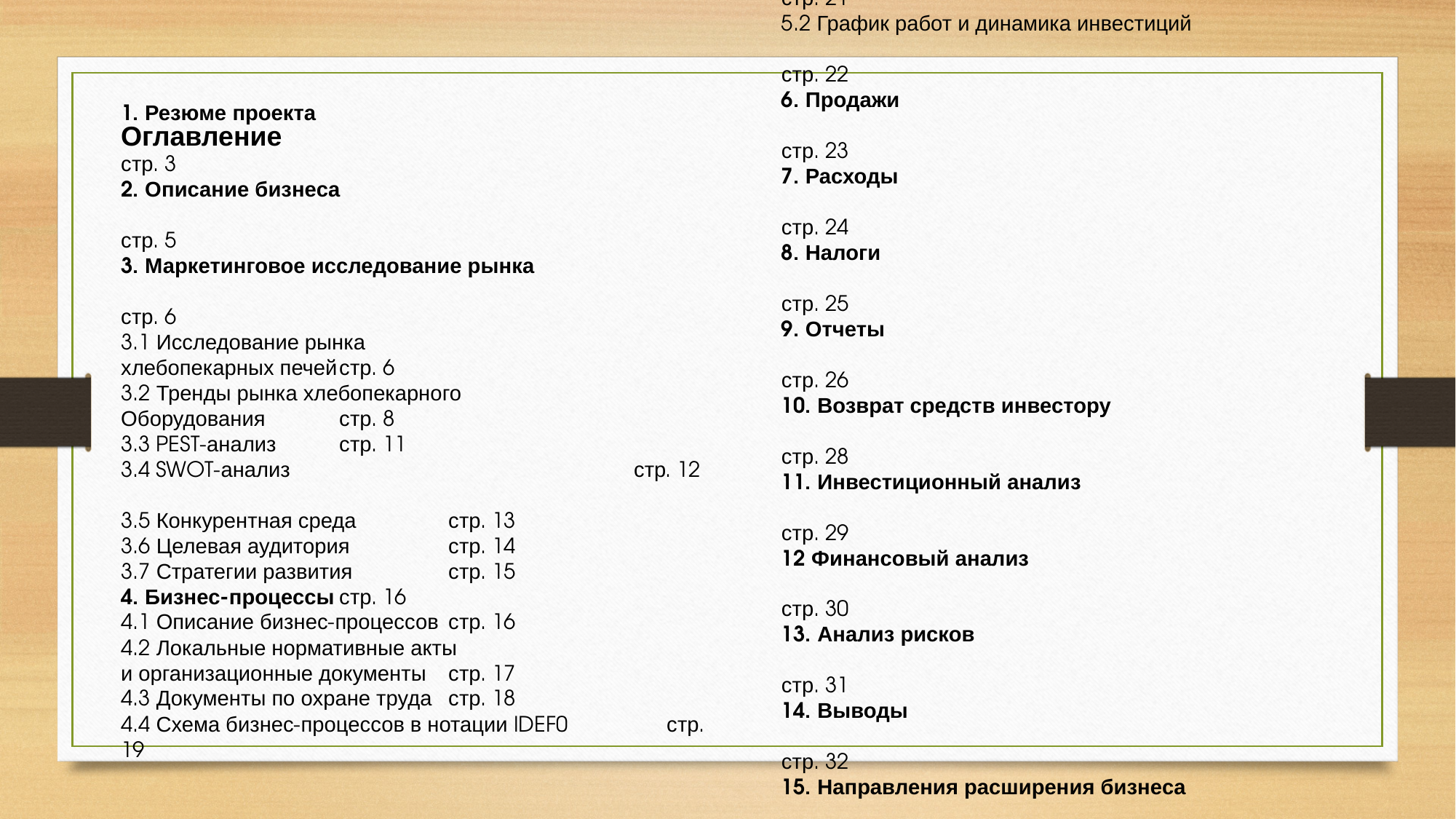

Оглавление
5. Инвестиции  	стр. 21
5.1 Структура инвестиций 	стр. 21
5.2 График работ и динамика инвестиций 	стр. 22
6. Продажи 	стр. 23
7. Расходы 	стр. 24
8. Налоги 	стр. 25
9. Отчеты 	стр. 26
10. Возврат средств инвестору 	стр. 28
11. Инвестиционный анализ 	стр. 29
12 Финансовый анализ 	стр. 30
13. Анализ рисков 	стр. 31
14. Выводы 	стр. 32
15. Направления расширения бизнеса	стр. 33

Приложения 	стр. 34
Источники 	стр. 36
1. Резюме проекта	стр. 3
2. Описание бизнеса	стр. 5
3. Маркетинговое исследование рынка	стр. 6
3.1 Исследование рынка
хлебопекарных печей	стр. 6
3.2 Тренды рынка хлебопекарного
Оборудования	стр. 8
3.3 PEST-анализ	стр. 11
3.4 SWOT-анализ                                                           стр. 12
3.5 Конкурентная среда	стр. 13
3.6 Целевая аудитория	стр. 14
3.7 Стратегии развития	стр. 15
4. Бизнес-процессы	стр. 16
4.1 Описание бизнес-процессов	стр. 16
4.2 Локальные нормативные акты
и организационные документы	стр. 17
4.3 Документы по охране труда	стр. 18
4.4 Схема бизнес-процессов в нотации IDEF0 	стр. 19